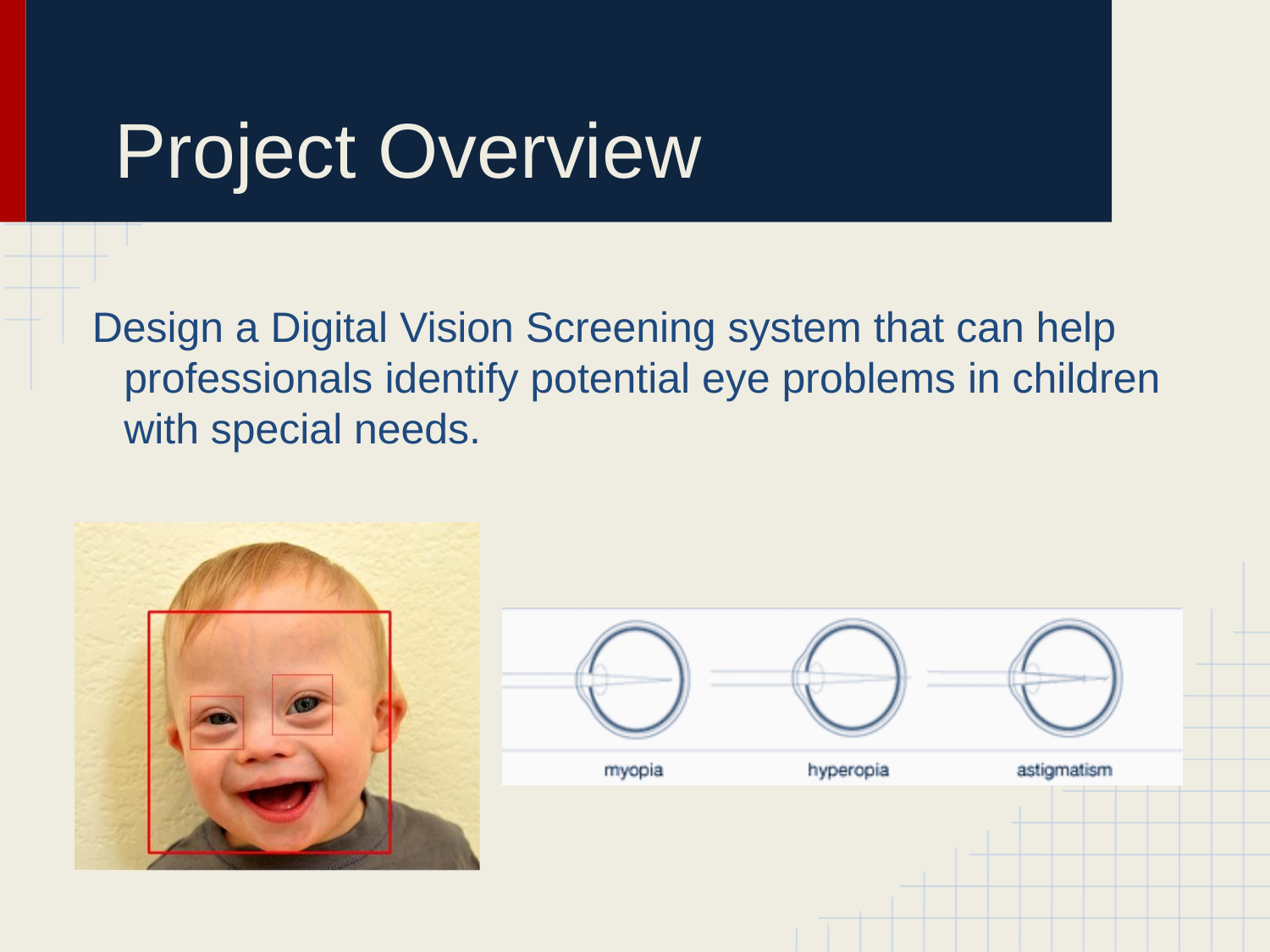

# Project Overview

Design a Digital Vision Screening system that can help professionals identify potential eye problems in children with special needs.